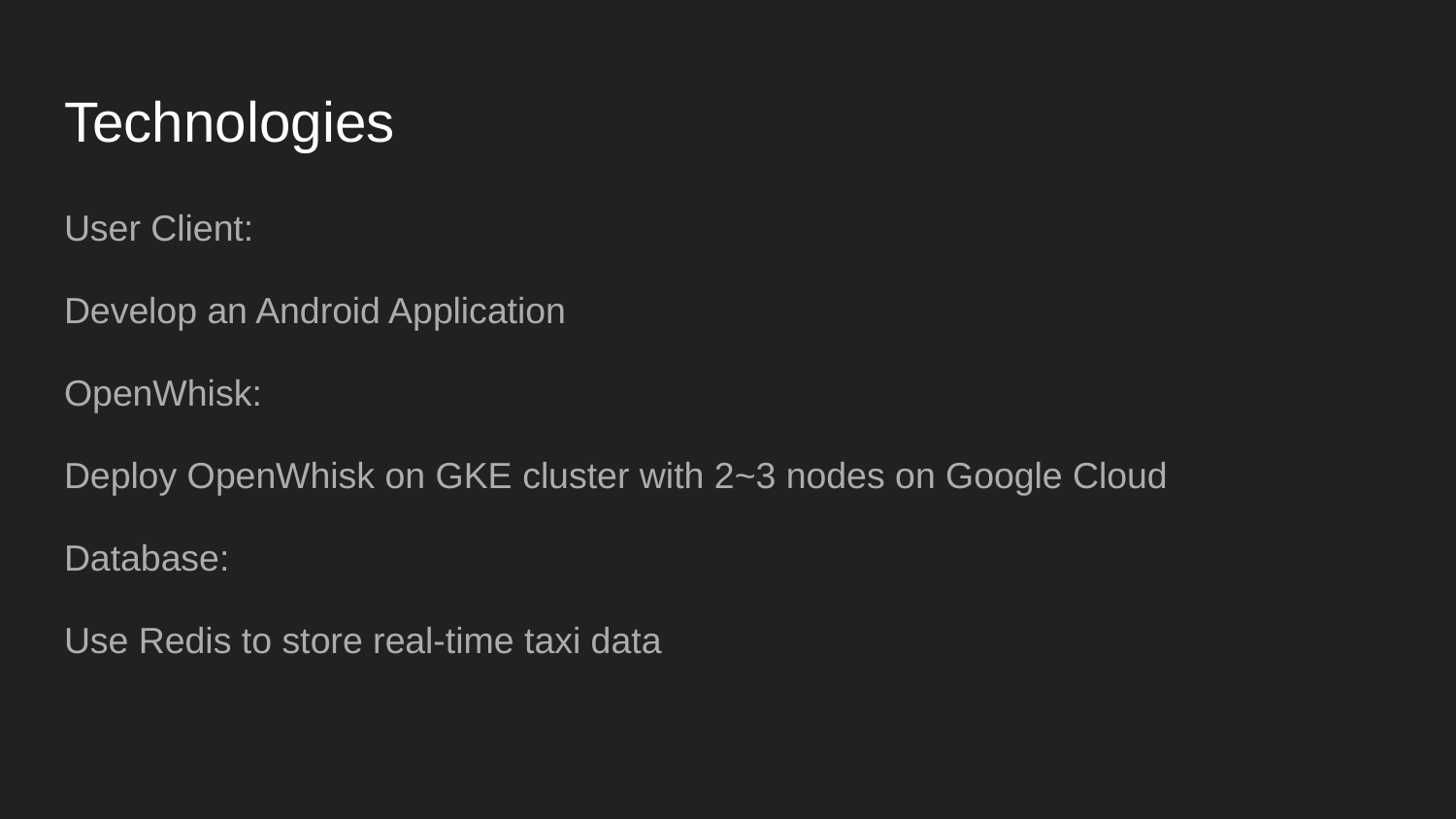

# Technologies
User Client:
Develop an Android Application
OpenWhisk:
Deploy OpenWhisk on GKE cluster with 2~3 nodes on Google Cloud
Database:
Use Redis to store real-time taxi data